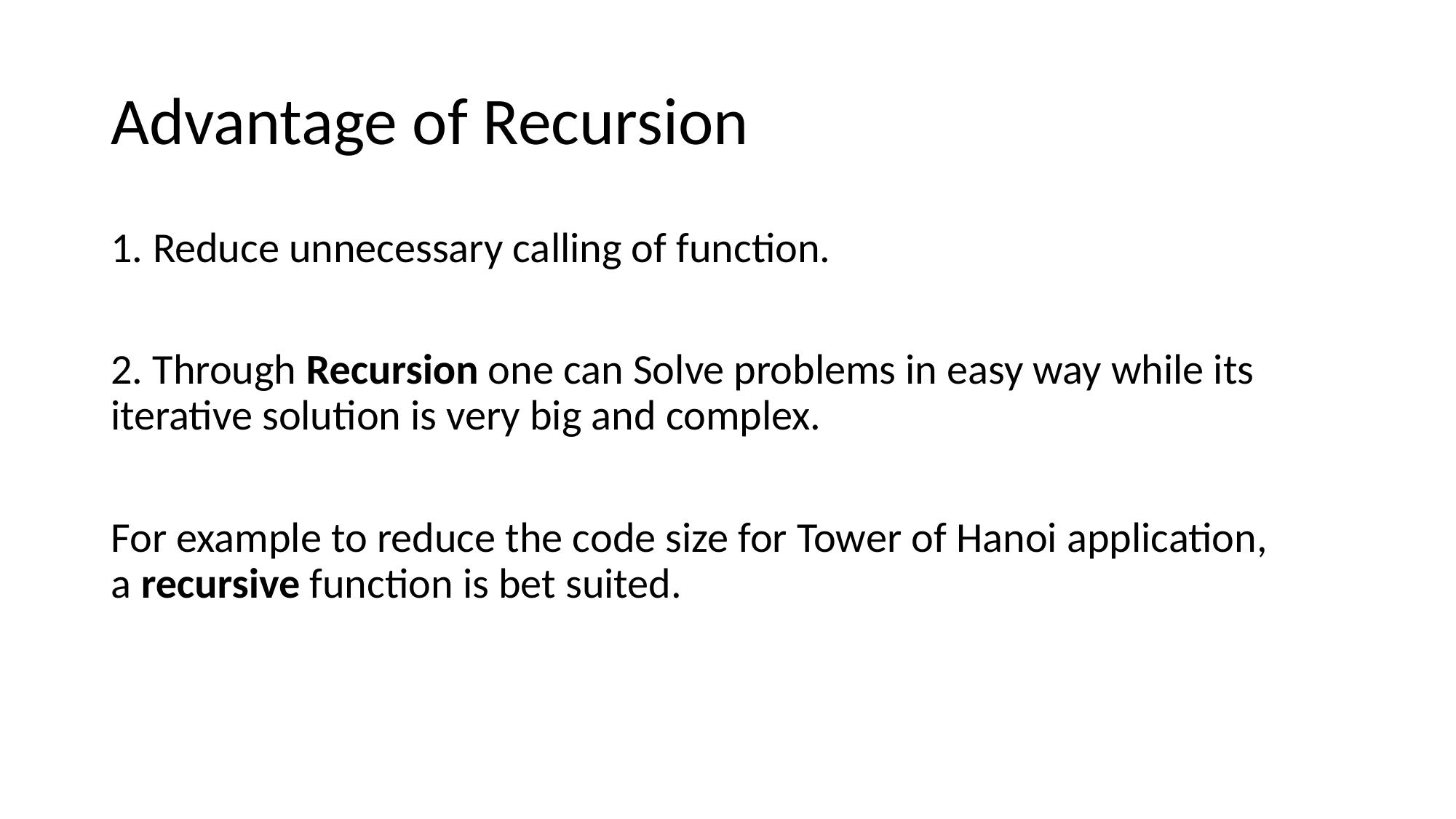

# Advantage of Recursion
1. Reduce unnecessary calling of function.

2. Through Recursion one can Solve problems in easy way while its iterative solution is very big and complex.

For example to reduce the code size for Tower of Hanoi application, a recursive function is bet suited.